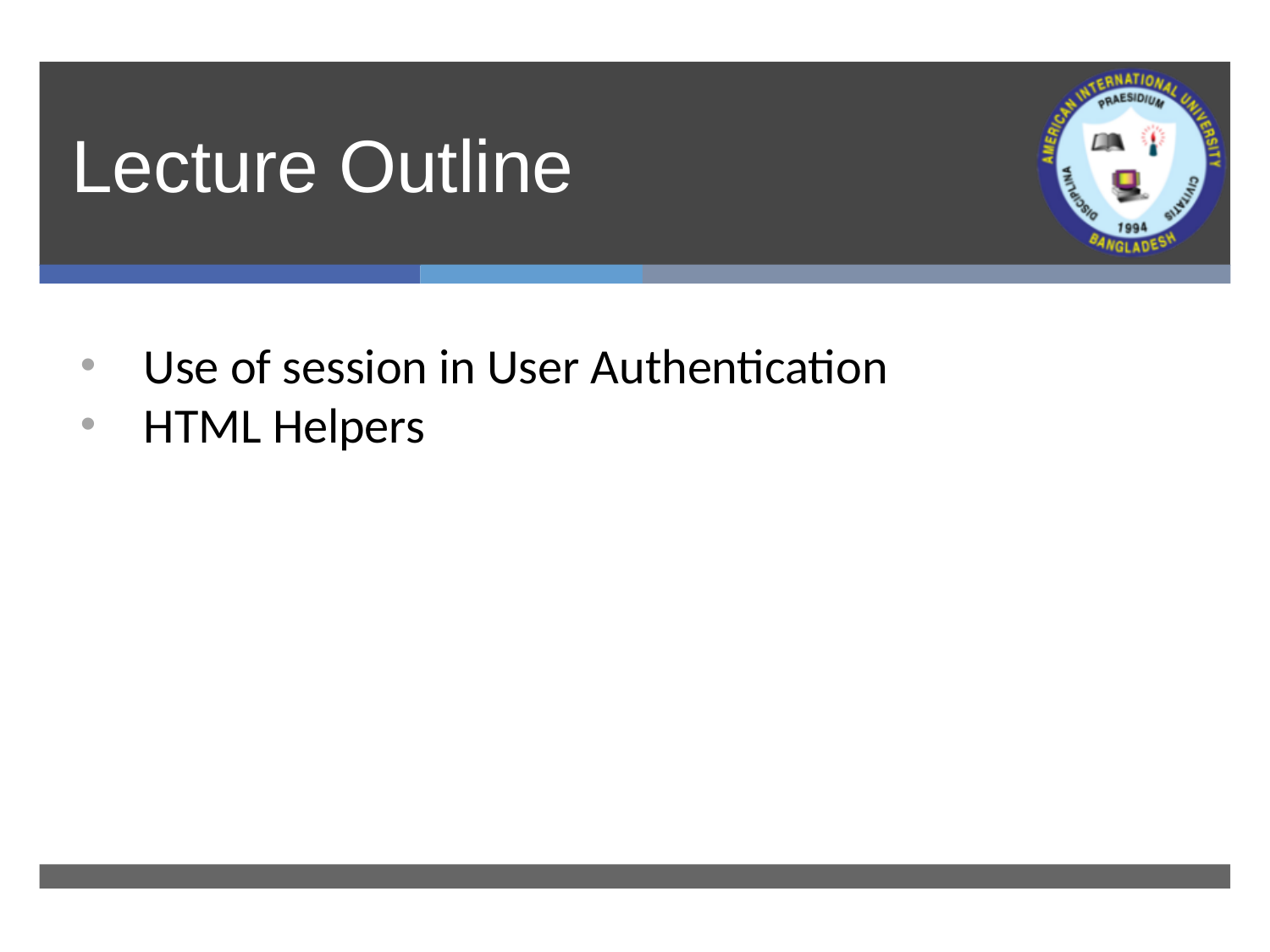

# Lecture Outline
Use of session in User Authentication
HTML Helpers